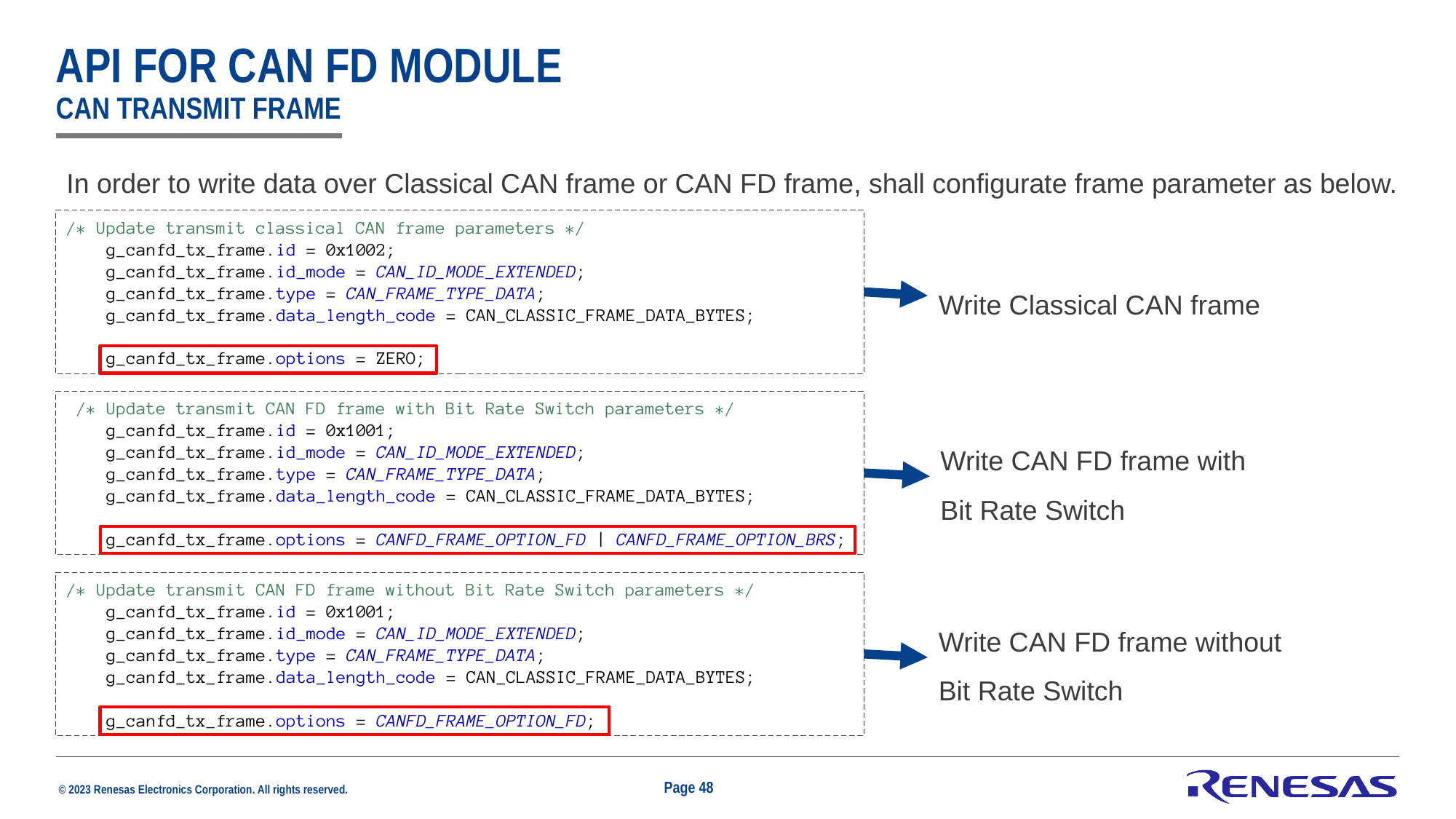

# api for can fd module can transmit frame
In order to write data over Classical CAN frame or CAN FD frame, shall configurate frame parameter as below.
/* Update transmit classical CAN frame parameters */
    g_canfd_tx_frame.id = 0x1002;
    g_canfd_tx_frame.id_mode = CAN_ID_MODE_EXTENDED;
    g_canfd_tx_frame.type = CAN_FRAME_TYPE_DATA;
    g_canfd_tx_frame.data_length_code = CAN_CLASSIC_FRAME_DATA_BYTES;

    g_canfd_tx_frame.options = ZERO;
Write Classical CAN frame

 /* Update transmit CAN FD frame with Bit Rate Switch parameters */
    g_canfd_tx_frame.id = 0x1001;
    g_canfd_tx_frame.id_mode = CAN_ID_MODE_EXTENDED;
    g_canfd_tx_frame.type = CAN_FRAME_TYPE_DATA;
    g_canfd_tx_frame.data_length_code = CAN_CLASSIC_FRAME_DATA_BYTES;

    g_canfd_tx_frame.options = CANFD_FRAME_OPTION_FD | CANFD_FRAME_OPTION_BRS;
Write CAN FD frame with
Bit Rate Switch

/* Update transmit CAN FD frame without Bit Rate Switch parameters */
    g_canfd_tx_frame.id = 0x1001;
    g_canfd_tx_frame.id_mode = CAN_ID_MODE_EXTENDED;
    g_canfd_tx_frame.type = CAN_FRAME_TYPE_DATA;
    g_canfd_tx_frame.data_length_code = CAN_CLASSIC_FRAME_DATA_BYTES;

    g_canfd_tx_frame.options = CANFD_FRAME_OPTION_FD;
Write CAN FD frame without Bit Rate Switch